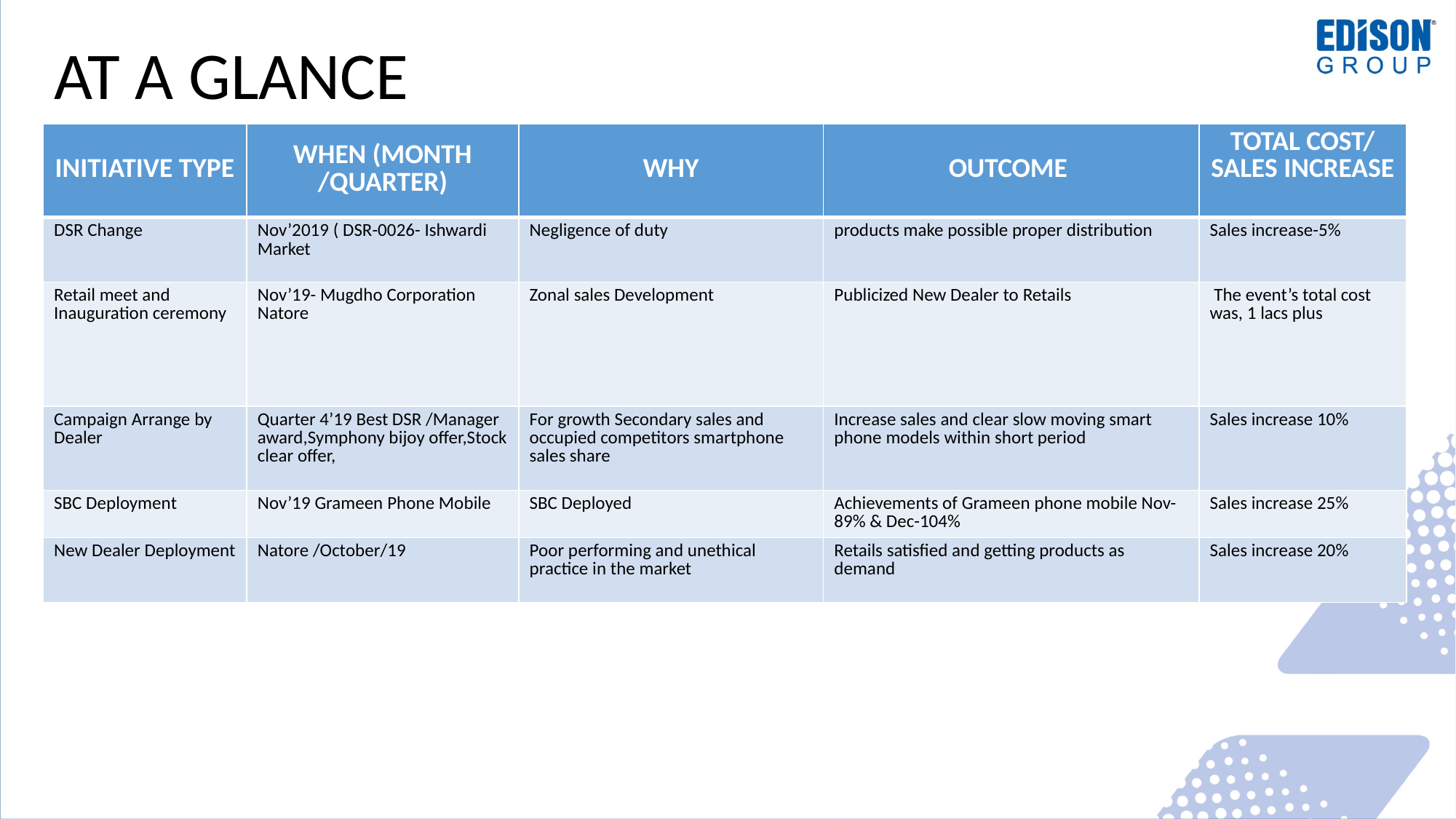

# AT A GLANCE
| INITIATIVE TYPE | WHEN (MONTH /QUARTER) | WHY | OUTCOME | TOTAL COST/ SALES INCREASE |
| --- | --- | --- | --- | --- |
| DSR Change | Nov’2019 ( DSR-0026- Ishwardi Market | Negligence of duty | products make possible proper distribution | Sales increase-5% |
| Retail meet and Inauguration ceremony | Nov’19- Mugdho Corporation Natore | Zonal sales Development | Publicized New Dealer to Retails | The event’s total cost was, 1 lacs plus |
| Campaign Arrange by Dealer | Quarter 4’19 Best DSR /Manager award,Symphony bijoy offer,Stock clear offer, | For growth Secondary sales and occupied competitors smartphone sales share | Increase sales and clear slow moving smart phone models within short period | Sales increase 10% |
| SBC Deployment | Nov’19 Grameen Phone Mobile | SBC Deployed | Achievements of Grameen phone mobile Nov-89% & Dec-104% | Sales increase 25% |
| New Dealer Deployment | Natore /October/19 | Poor performing and unethical practice in the market | Retails satisfied and getting products as demand | Sales increase 20% |